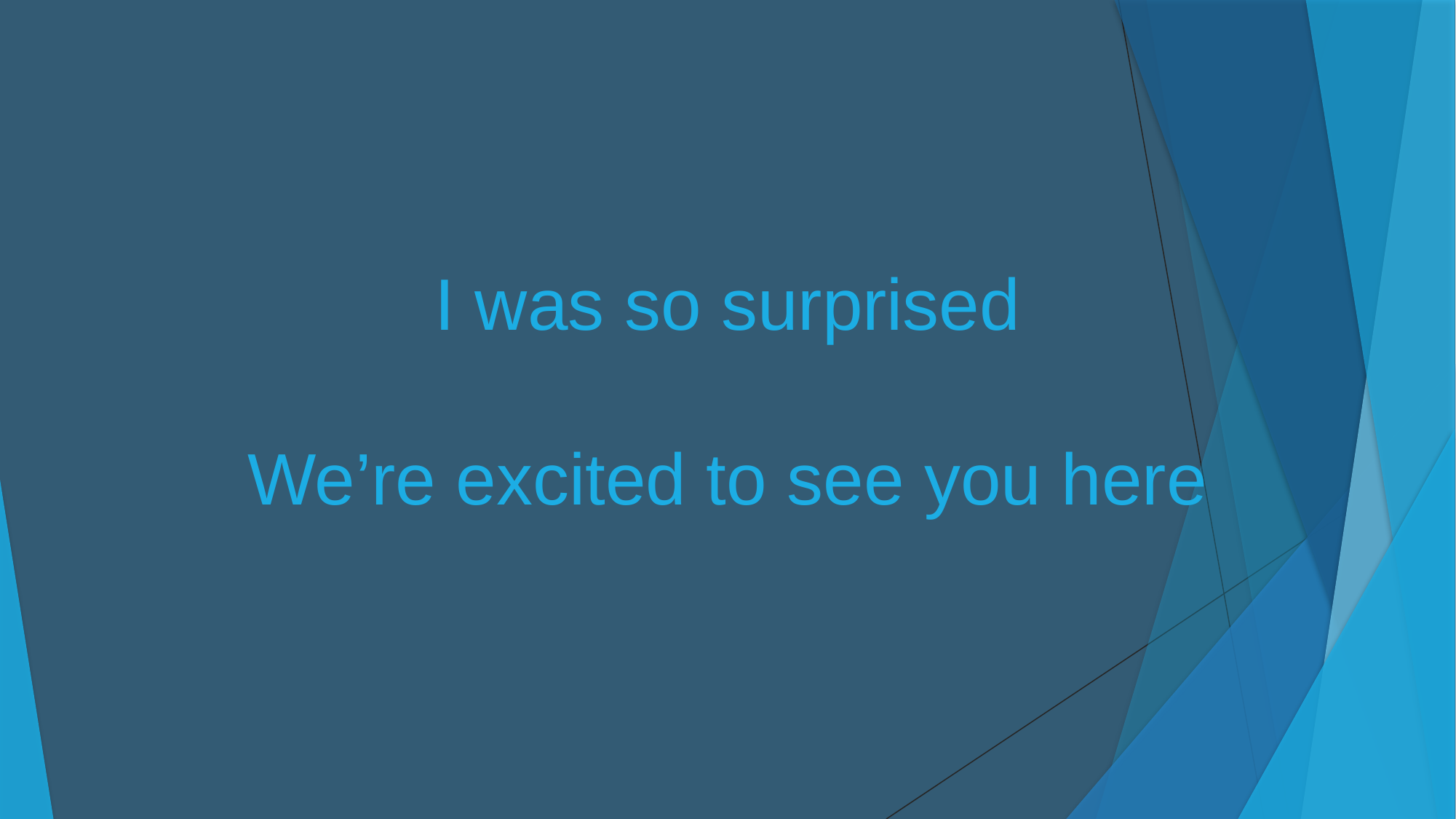

# I was so surprised We’re excited to see you here